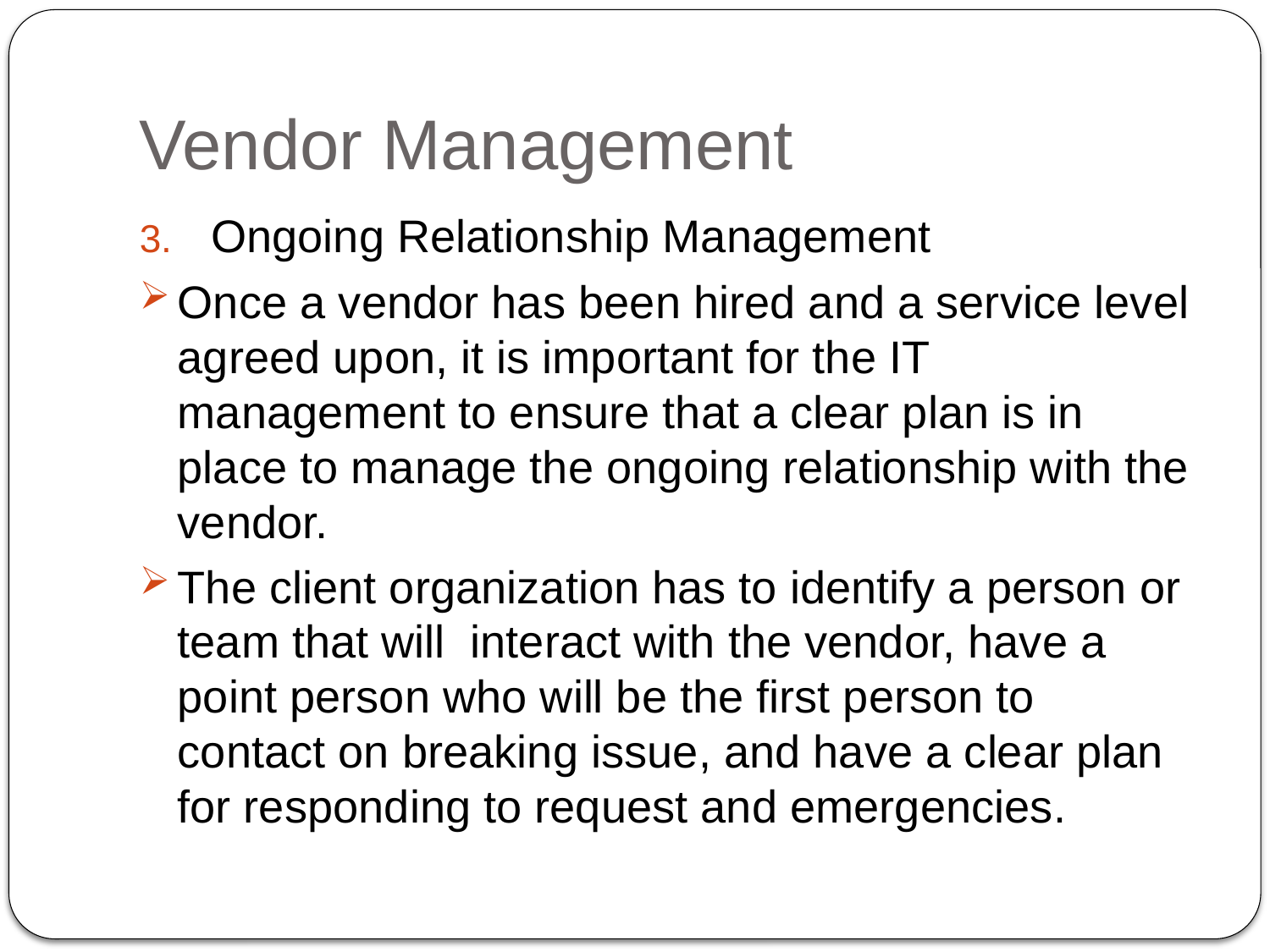

# Vendor Management
Ongoing Relationship Management
Once a vendor has been hired and a service level agreed upon, it is important for the IT management to ensure that a clear plan is in place to manage the ongoing relationship with the vendor.
The client organization has to identify a person or team that will  interact with the vendor, have a point person who will be the first person to contact on breaking issue, and have a clear plan for responding to request and emergencies.